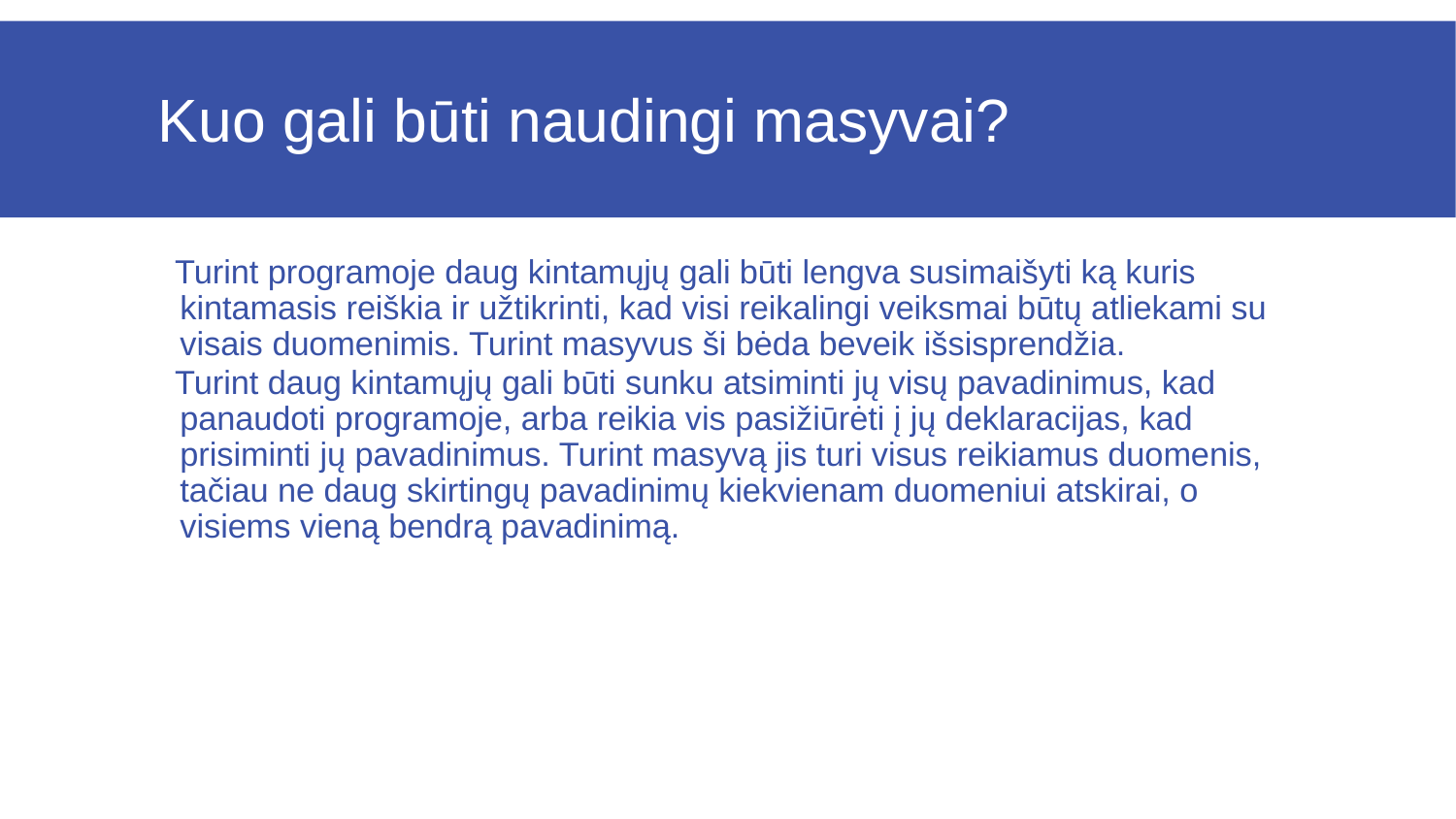

# Kuo gali būti naudingi masyvai?
Turint programoje daug kintamųjų gali būti lengva susimaišyti ką kuris kintamasis reiškia ir užtikrinti, kad visi reikalingi veiksmai būtų atliekami su visais duomenimis. Turint masyvus ši bėda beveik išsisprendžia.
Turint daug kintamųjų gali būti sunku atsiminti jų visų pavadinimus, kad panaudoti programoje, arba reikia vis pasižiūrėti į jų deklaracijas, kad prisiminti jų pavadinimus. Turint masyvą jis turi visus reikiamus duomenis, tačiau ne daug skirtingų pavadinimų kiekvienam duomeniui atskirai, o visiems vieną bendrą pavadinimą.